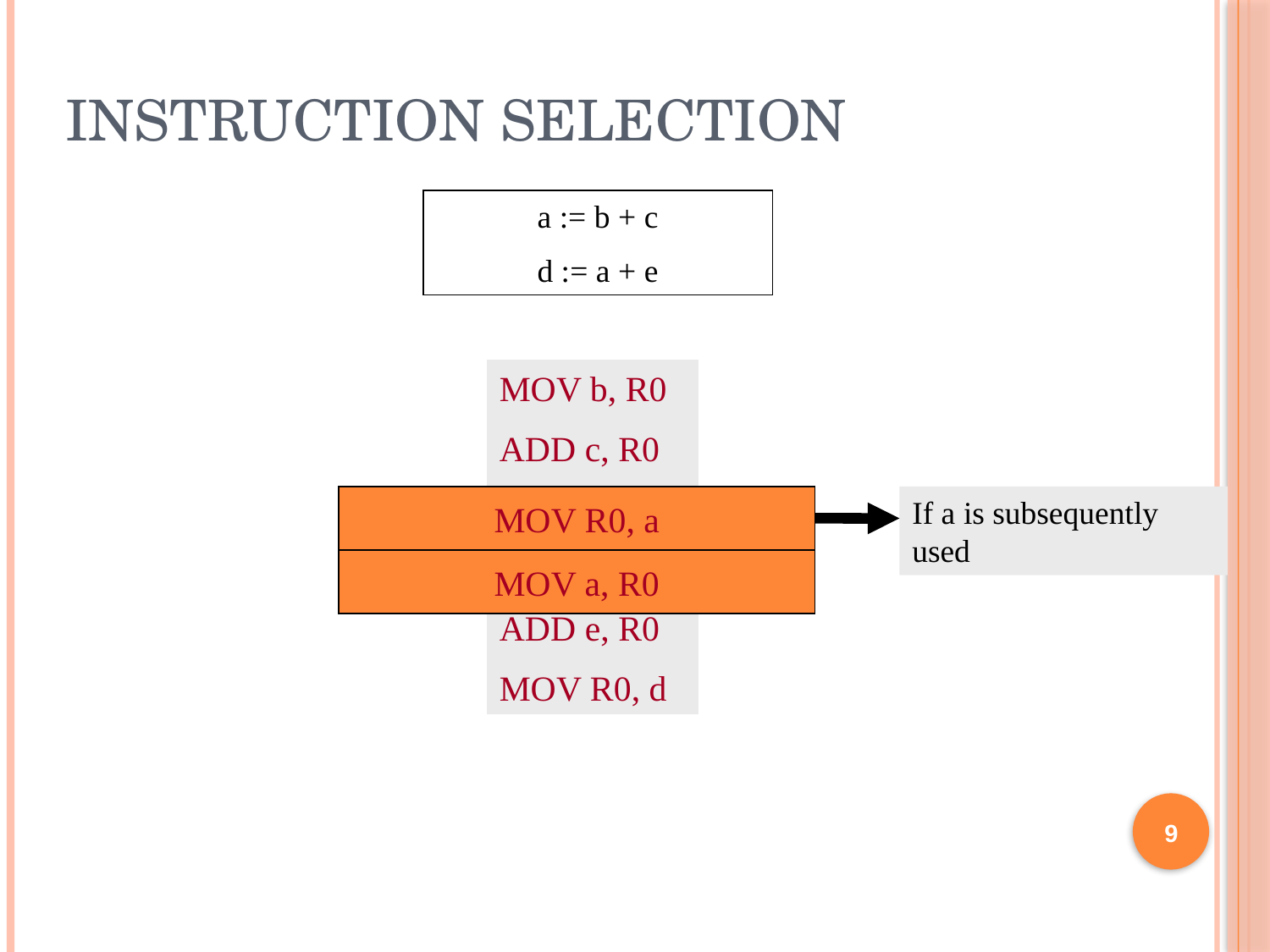

# Instruction Selection
a := b + c
d := a + e
MOV b, R0
ADD c, R0
MOV R0, a
MOV a, R0
ADD e, R0
MOV R0, d
MOV R0, a
If a is subsequently used

MOV a, R0
9